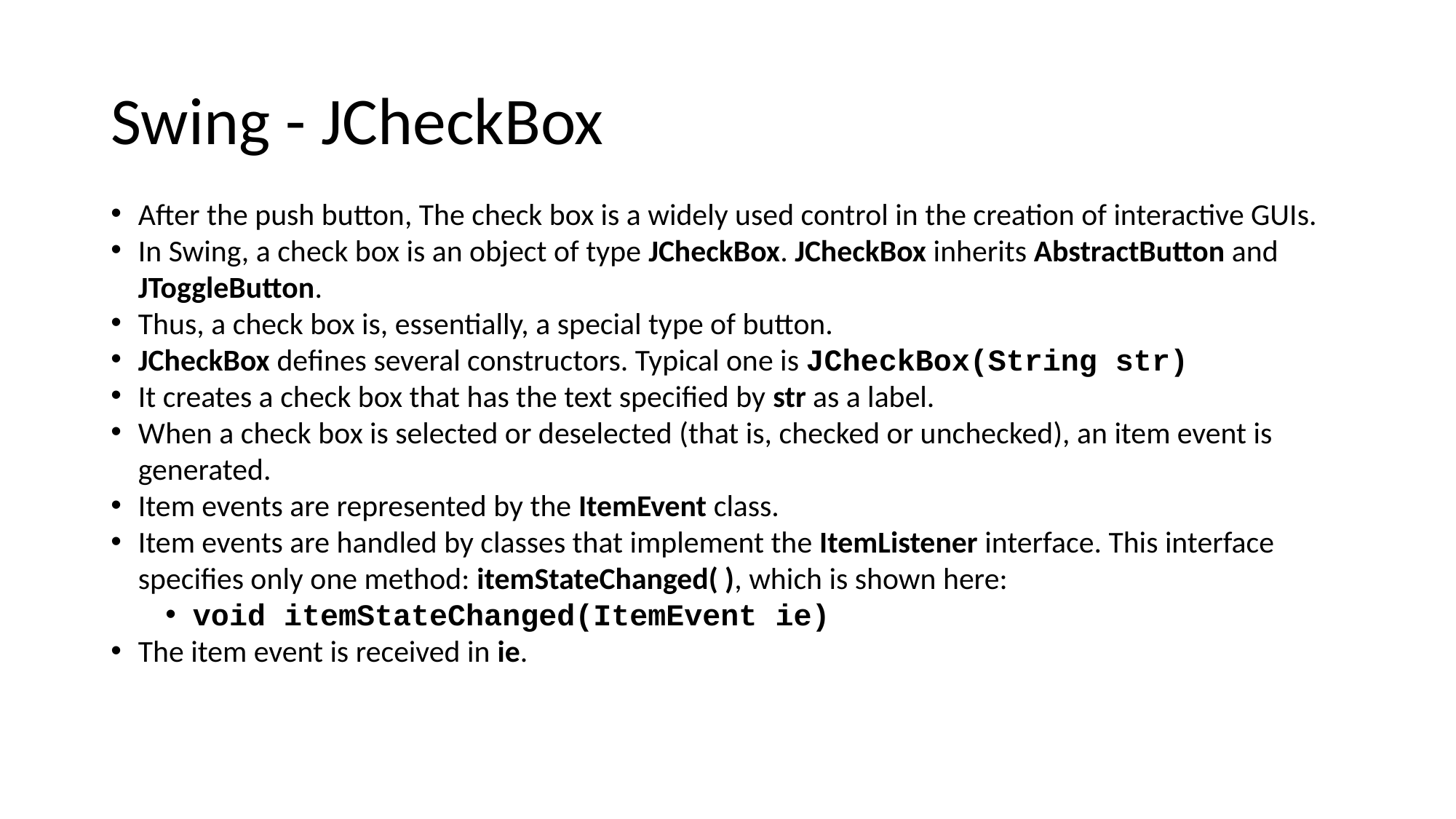

# Swing - JCheckBox
After the push button, The check box is a widely used control in the creation of interactive GUIs.
In Swing, a check box is an object of type JCheckBox. JCheckBox inherits AbstractButton and JToggleButton.
Thus, a check box is, essentially, a special type of button.
JCheckBox defines several constructors. Typical one is JCheckBox(String str)
It creates a check box that has the text specified by str as a label.
When a check box is selected or deselected (that is, checked or unchecked), an item event is generated.
Item events are represented by the ItemEvent class.
Item events are handled by classes that implement the ItemListener interface. This interface specifies only one method: itemStateChanged( ), which is shown here:
void itemStateChanged(ItemEvent ie)
The item event is received in ie.